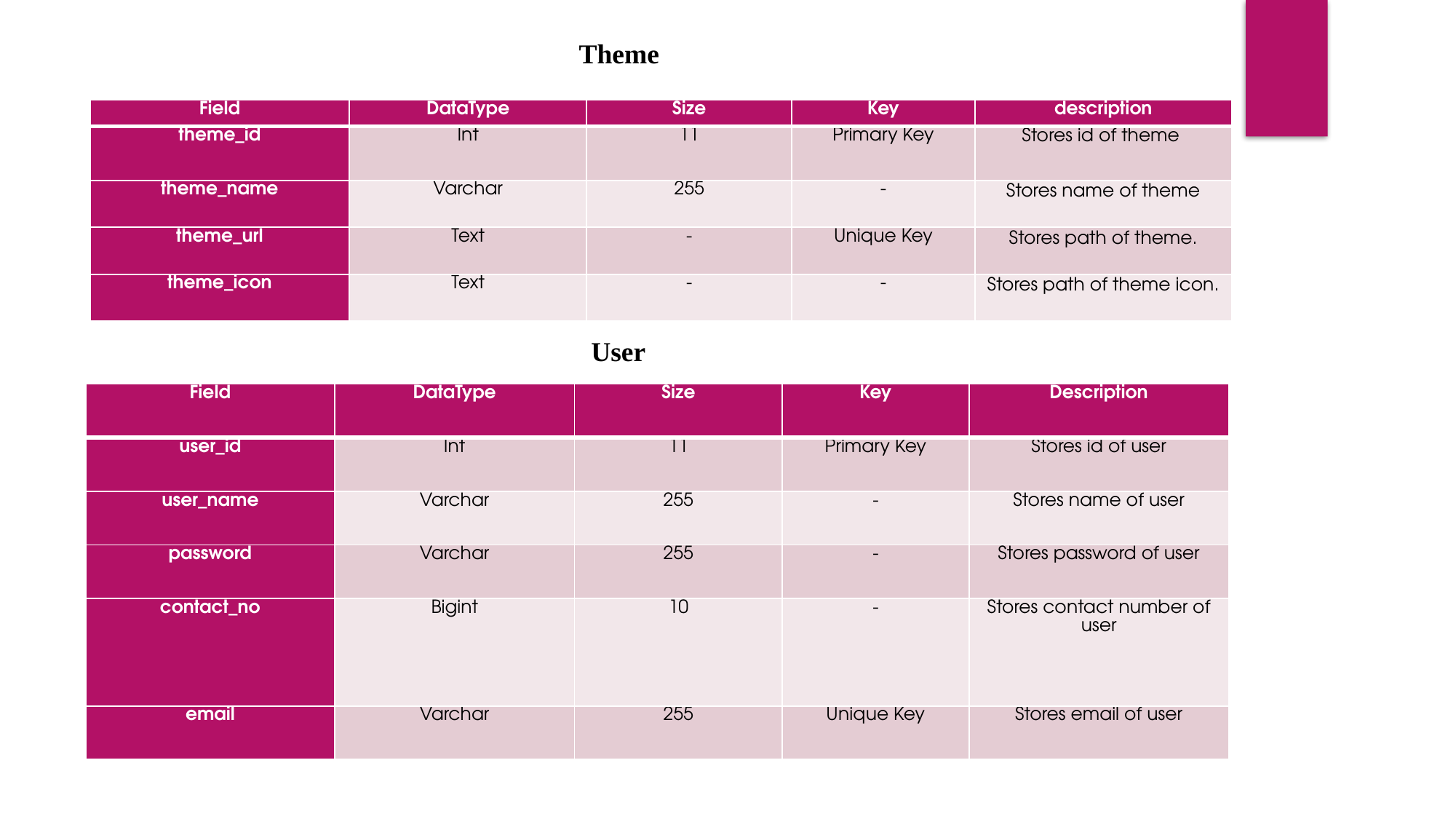

Theme
| Field | DataType | Size | Key | description |
| --- | --- | --- | --- | --- |
| theme\_id | Int | 11 | Primary Key | Stores id of theme |
| theme\_name | Varchar | 255 | - | Stores name of theme |
| theme\_url | Text | - | Unique Key | Stores path of theme. |
| theme\_icon | Text | - | - | Stores path of theme icon. |

User
| Field | DataType | Size | Key | Description |
| --- | --- | --- | --- | --- |
| user\_id | Int | 11 | Primary Key | Stores id of user |
| user\_name | Varchar | 255 | - | Stores name of user |
| password | Varchar | 255 | - | Stores password of user |
| contact\_no | Bigint | 10 | - | Stores contact number of user |
| email | Varchar | 255 | Unique Key | Stores email of user |